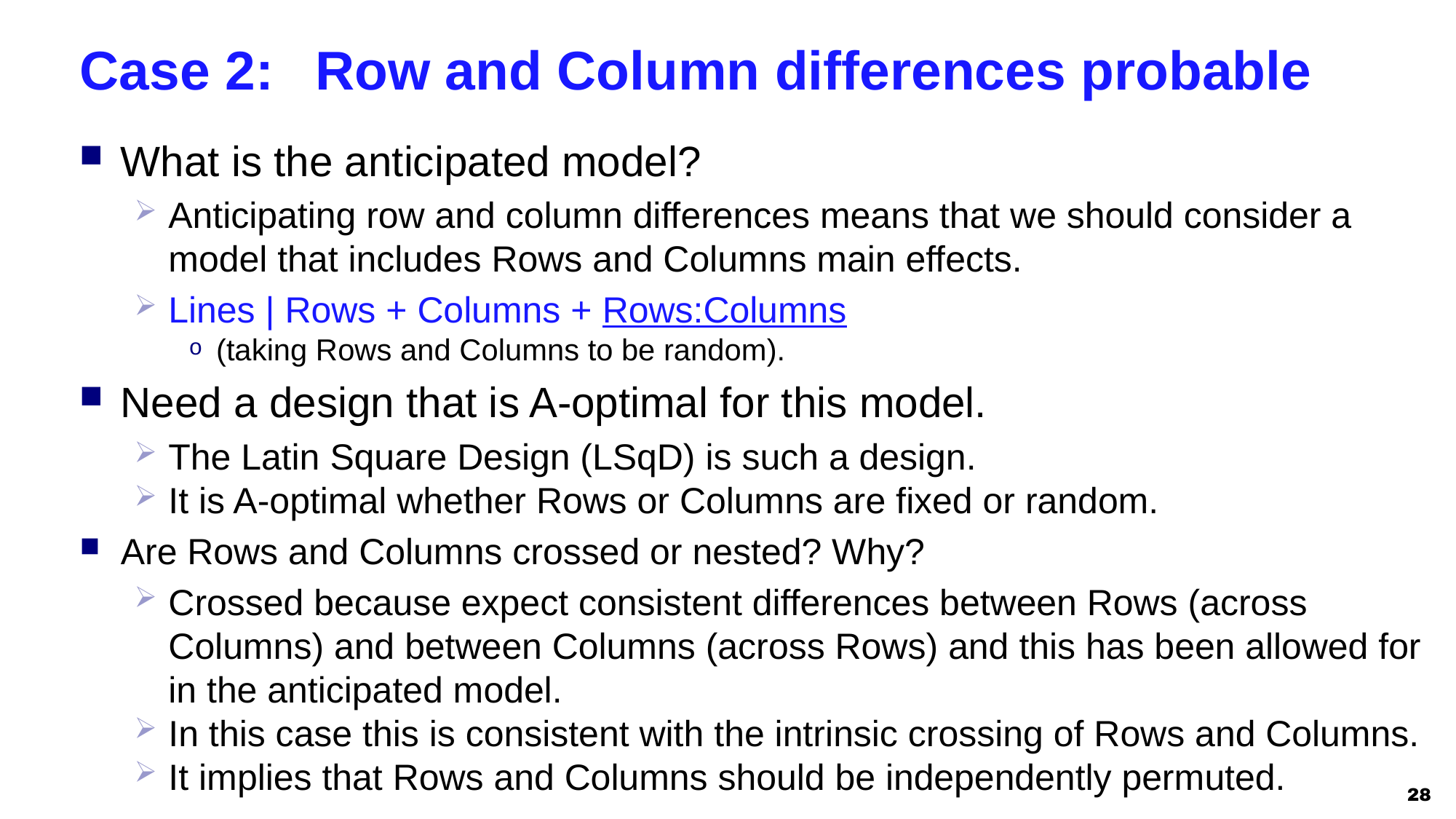

# Case 2: 	Row and Column differences probable
What is the anticipated model?
Anticipating row and column differences means that we should consider a model that includes Rows and Columns main effects.
Lines | Rows + Columns + Rows:Columns
(taking Rows and Columns to be random).
Need a design that is A-optimal for this model.
The Latin Square Design (LSqD) is such a design.
It is A-optimal whether Rows or Columns are fixed or random.
Are Rows and Columns crossed or nested? Why?
Crossed because expect consistent differences between Rows (across Columns) and between Columns (across Rows) and this has been allowed for in the anticipated model.
In this case this is consistent with the intrinsic crossing of Rows and Columns.
It implies that Rows and Columns should be independently permuted.
28